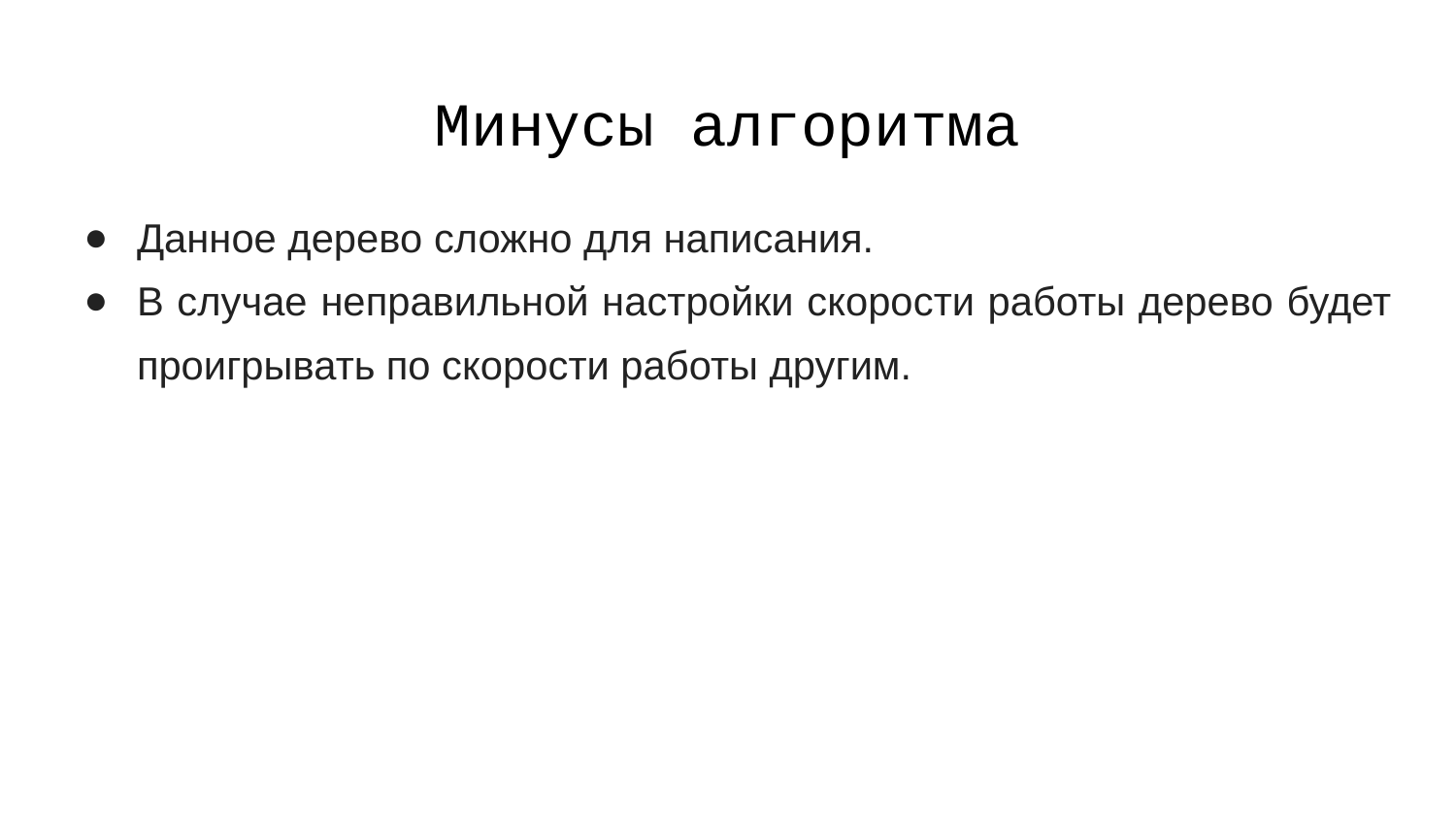

# Минусы алгоритма
Данное дерево сложно для написания.
В случае неправильной настройки скорости работы дерево будет проигрывать по скорости работы другим.